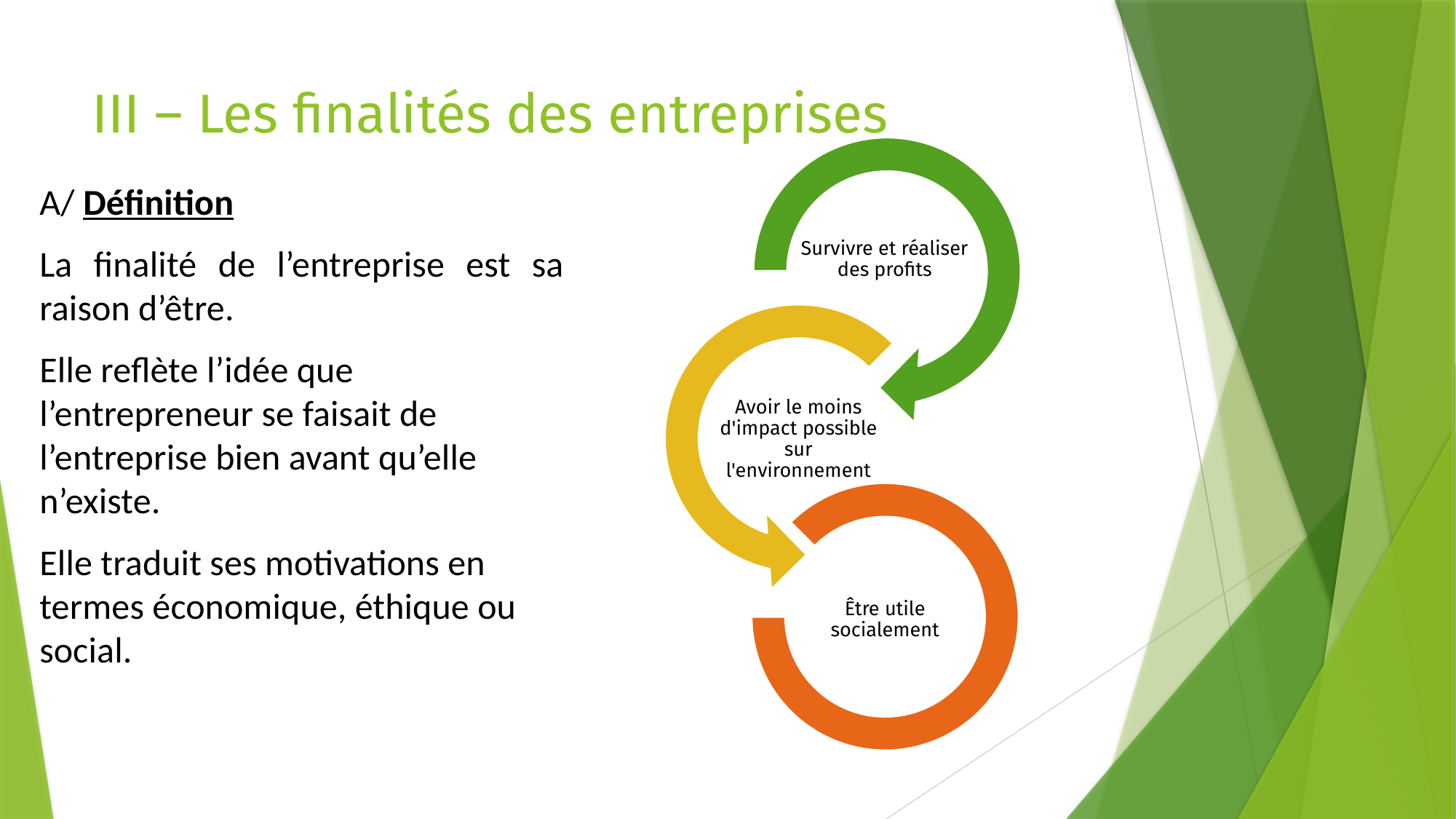

# III – Les finalités des entreprises
Survivre et réaliser des profits
Avoir le moins d'impact possible sur l'environnement
Être utile socialement
A/ Définition
La finalité de l’entreprise est sa raison d’être.
Elle reflète l’idée que l’entrepreneur se faisait de l’entreprise bien avant qu’elle n’existe.
Elle traduit ses motivations en termes économique, éthique ou social.